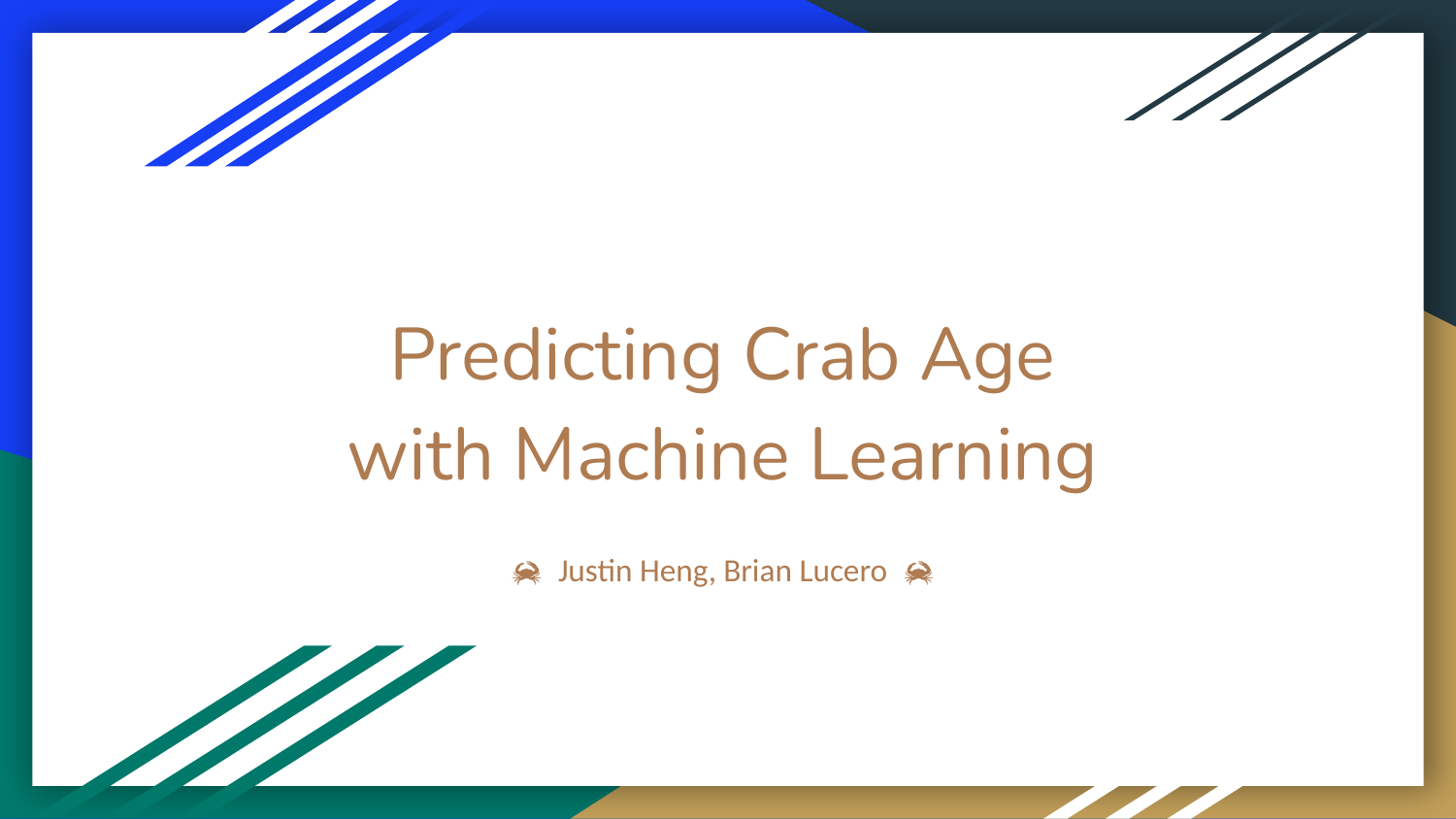

# Predicting Crab Age with Machine Learning
🦀  Justin Heng, Brian Lucero  🦀